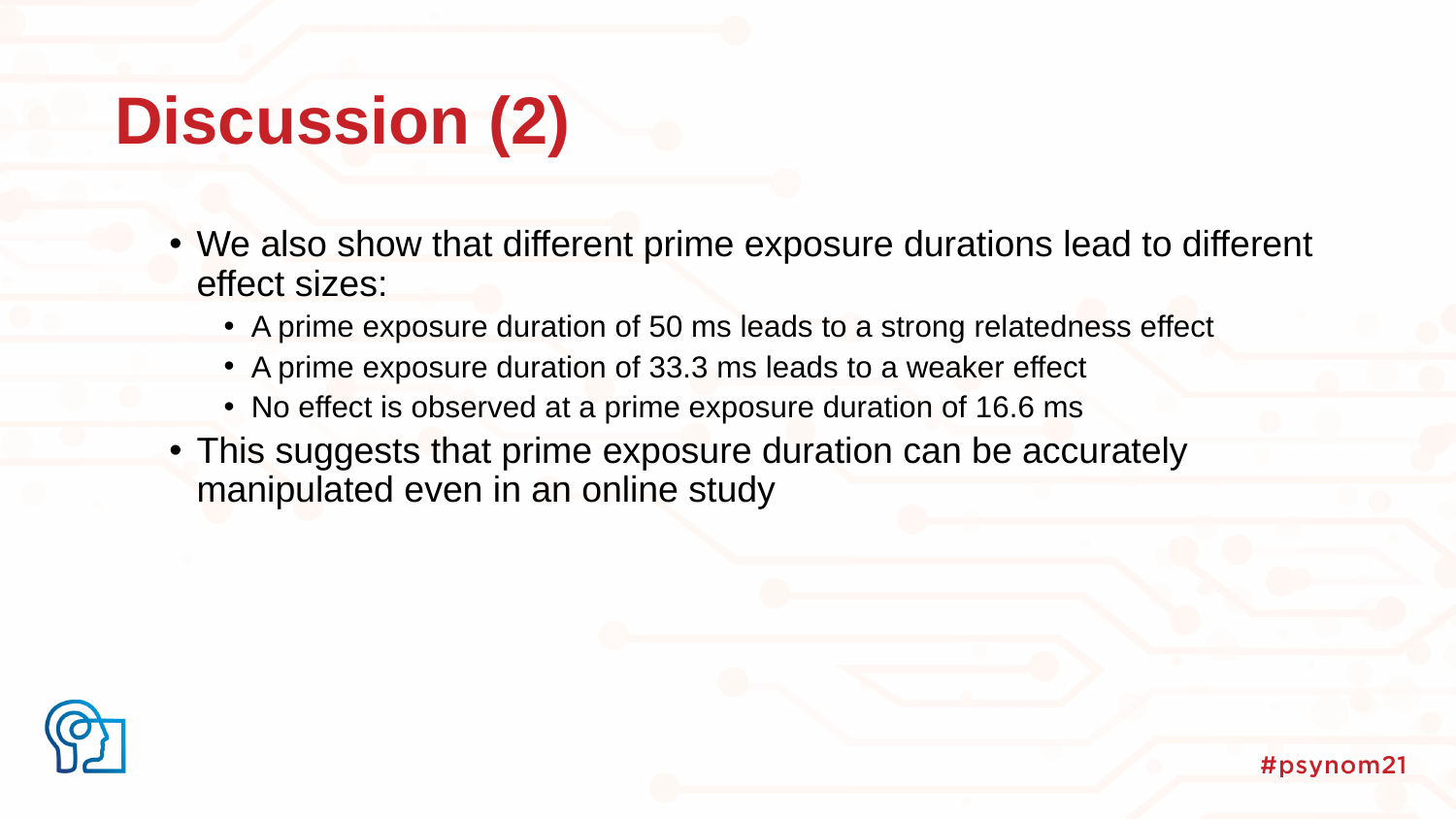

# Discussion (2)
We also show that different prime exposure durations lead to different effect sizes:
A prime exposure duration of 50 ms leads to a strong relatedness effect
A prime exposure duration of 33.3 ms leads to a weaker effect
No effect is observed at a prime exposure duration of 16.6 ms
This suggests that prime exposure duration can be accurately manipulated even in an online study